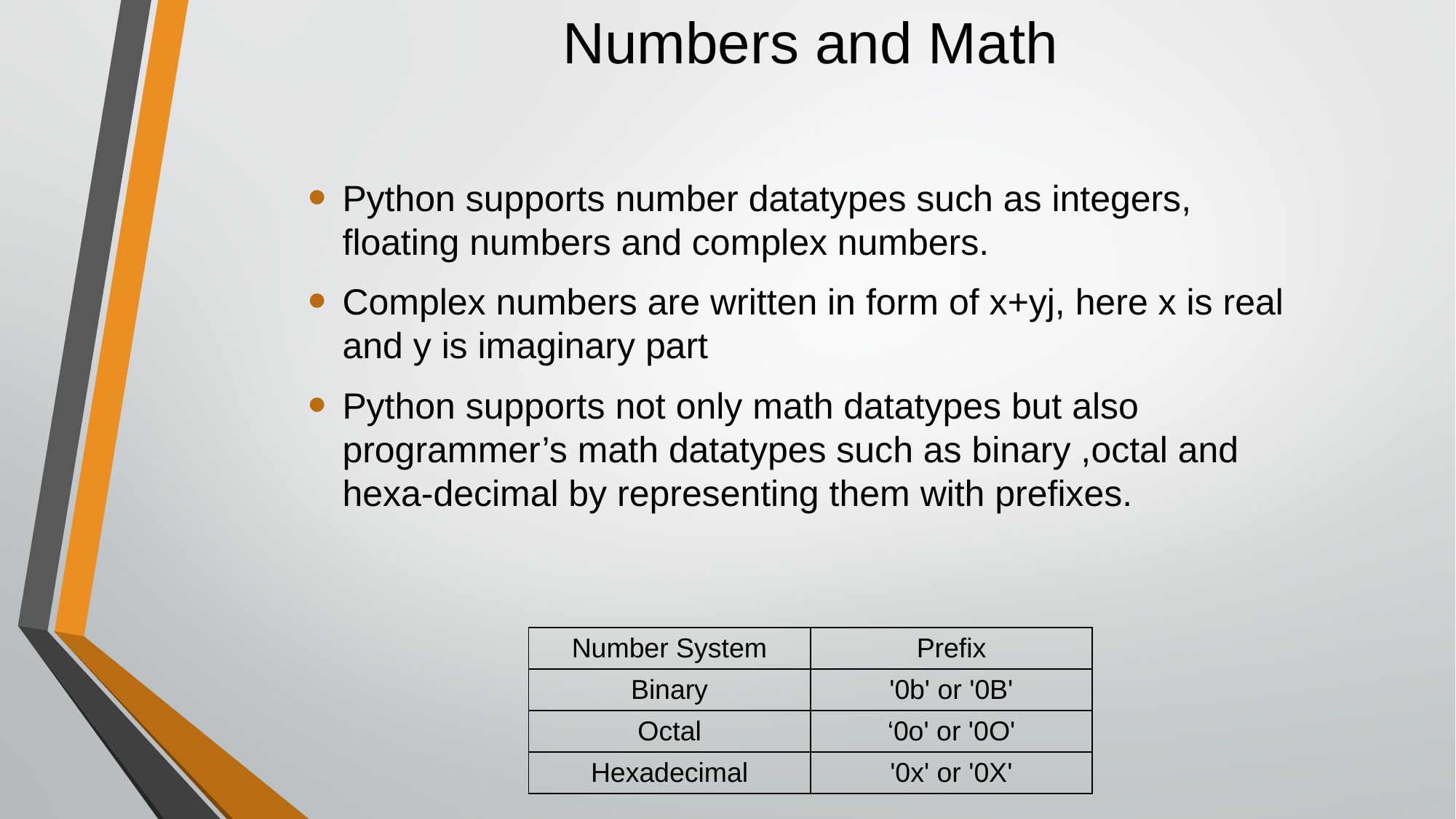

# Numbers and Math
Python supports number datatypes such as integers, floating numbers and complex numbers.
Complex numbers are written in form of x+yj, here x is real and y is imaginary part
Python supports not only math datatypes but also programmer’s math datatypes such as binary ,octal and hexa-decimal by representing them with prefixes.
| Number System | Prefix |
| --- | --- |
| Binary | '0b' or '0B' |
| Octal | ‘0o' or '0O' |
| Hexadecimal | '0x' or '0X' |